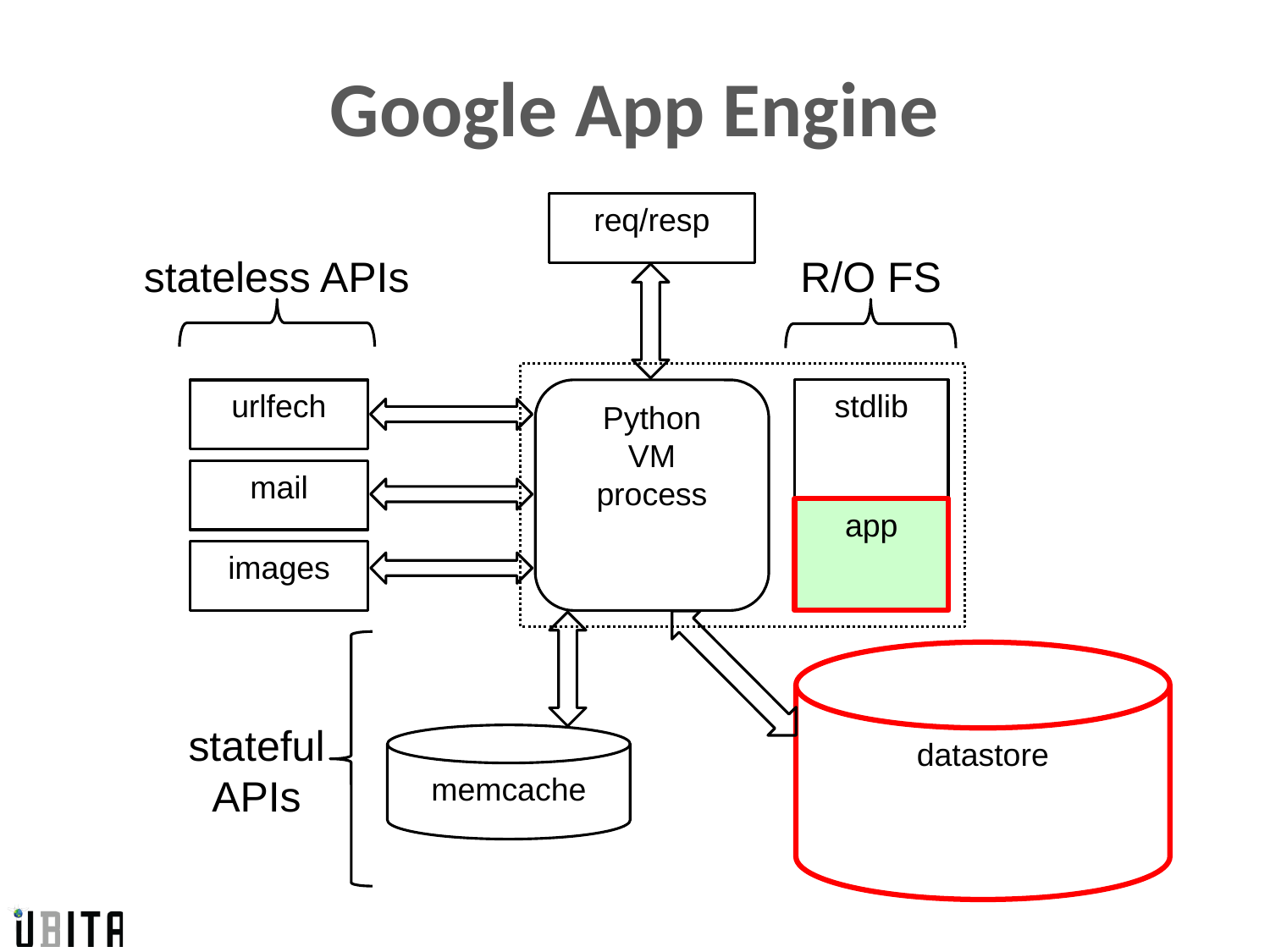

# Google App Engine
req/resp

stateless APIs
R/O FS

urlfech
Python
VM
process
stdlib

mail

app
images

datastore
stateful
APIs
memcache